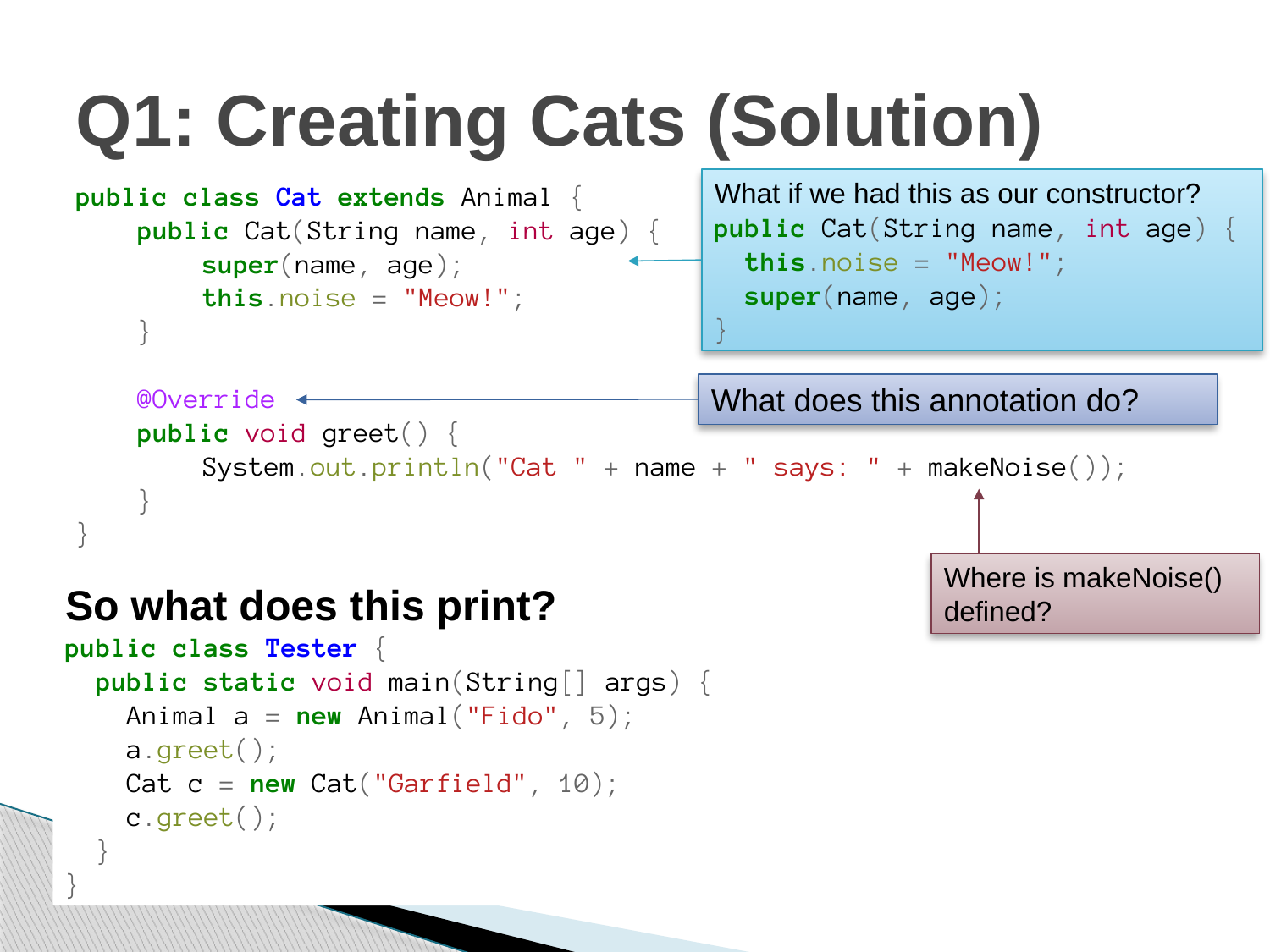

# Q1: Creating Cats (Solution)
What if we had this as our constructor?
public Cat(String name, int age) {
  this.noise = "Meow!";
  super(name, age);
}
public class Cat extends Animal {
    public Cat(String name, int age) {
	super(name, age);
	this.noise = "Meow!";
    }

    @Override
    public void greet() {
	System.out.println("Cat " + name + " says: " + makeNoise());
    }
}

What does this annotation do?
Where is makeNoise() defined?
So what does this print?
public class Tester {
  public static void main(String[] args) {
    Animal a = new Animal("Fido", 5);
    a.greet();
    Cat c = new Cat("Garfield", 10);
    c.greet();
  }
}